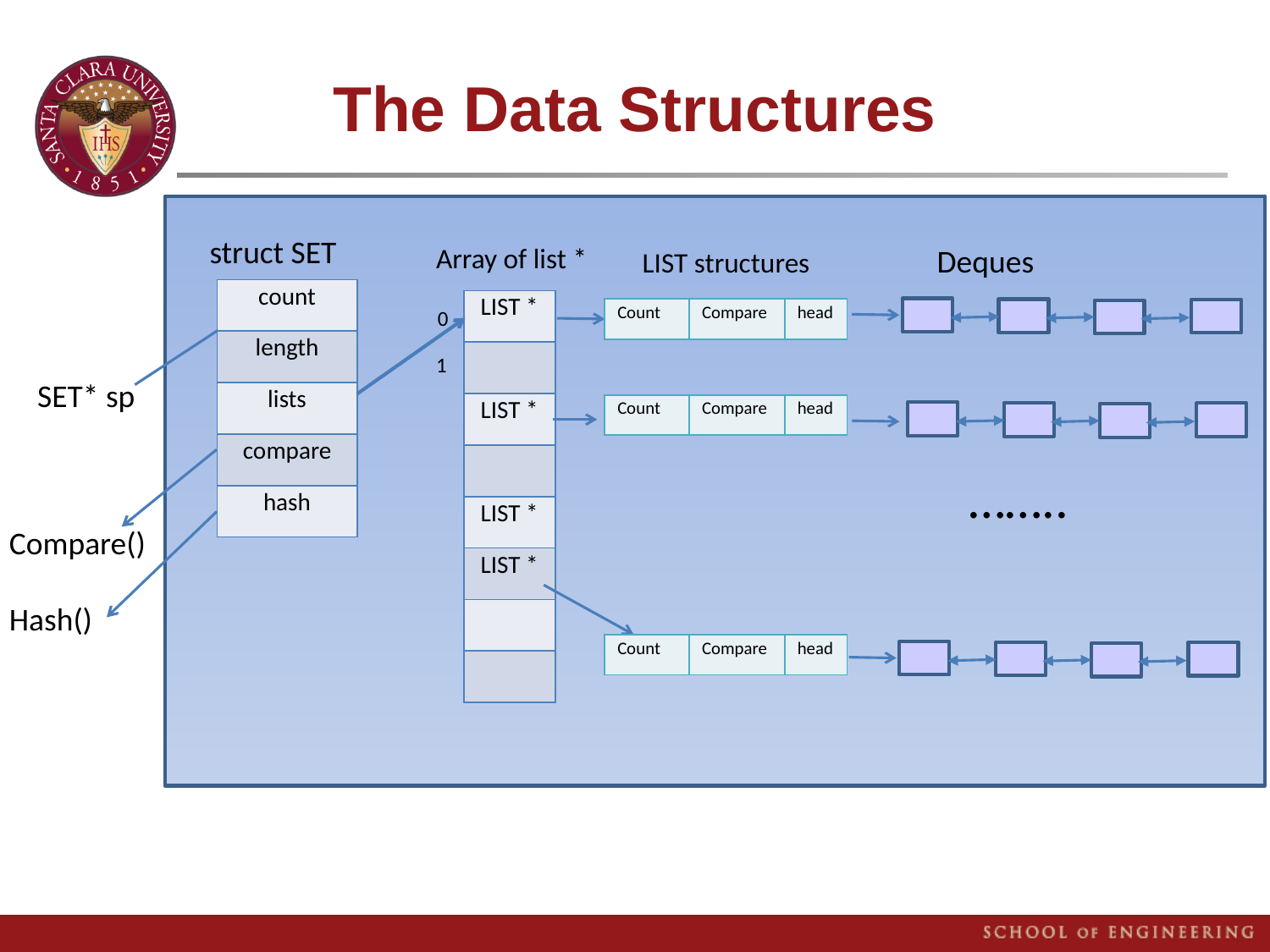

# The Data Structures

struct SET
Array of list *
Deques
LIST structures
| count |
| --- |
| length |
| lists |
| compare |
| hash |
| LIST \* |
| --- |
|  |
| LIST \* |
|  |
| LIST \* |
| LIST \* |
|  |
|  |

0
| Count | Compare | head |
| --- | --- | --- |

1
SET* sp
| Count | Compare | head |
| --- | --- | --- |

……..
Compare()

Hash()
| Count | Compare | head |
| --- | --- | --- |